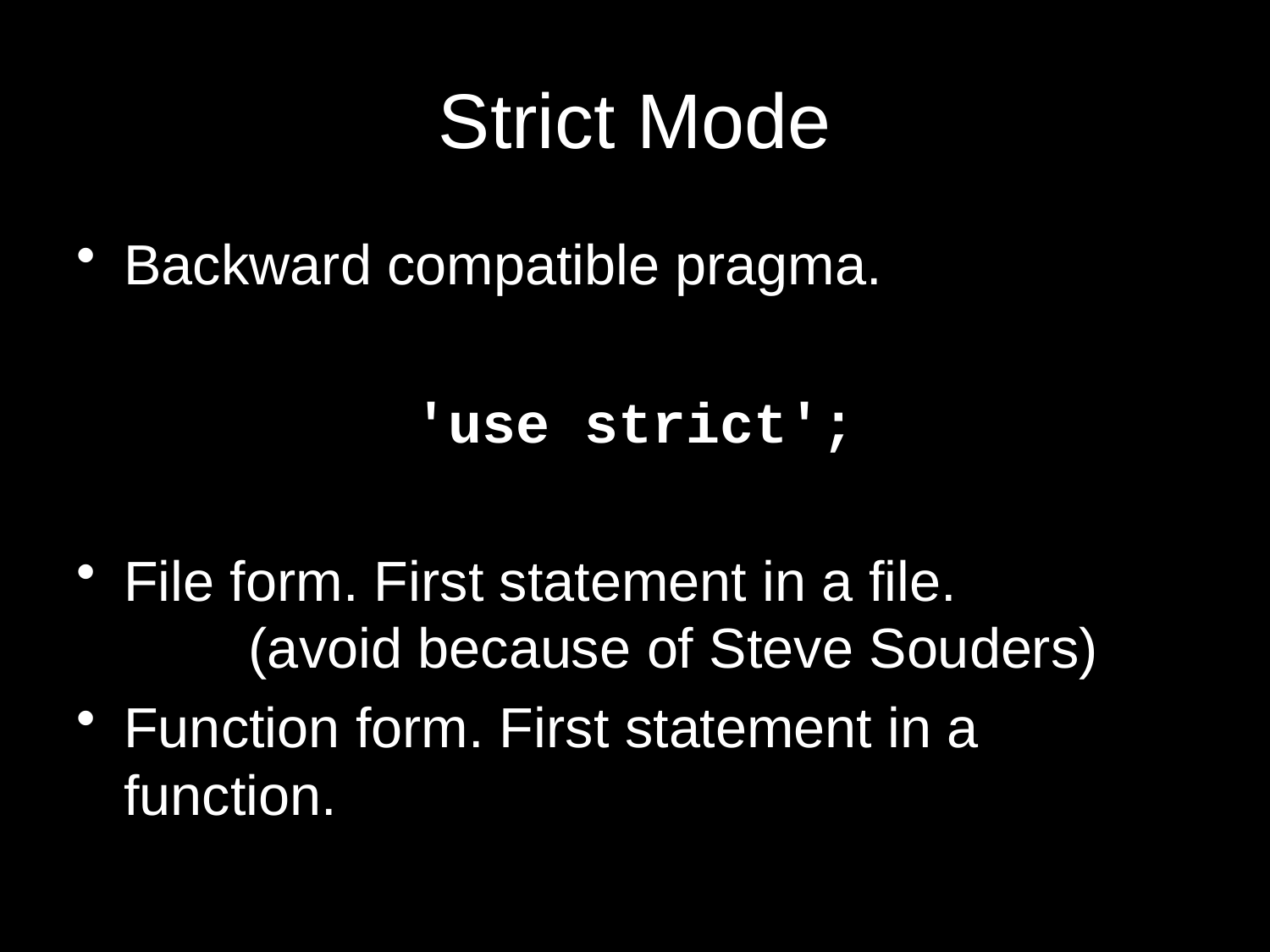

# Strict Mode
Backward compatible pragma.

'use strict';

File form. First statement in a file.
        (avoid because of Steve Souders)
Function form. First statement in a function.